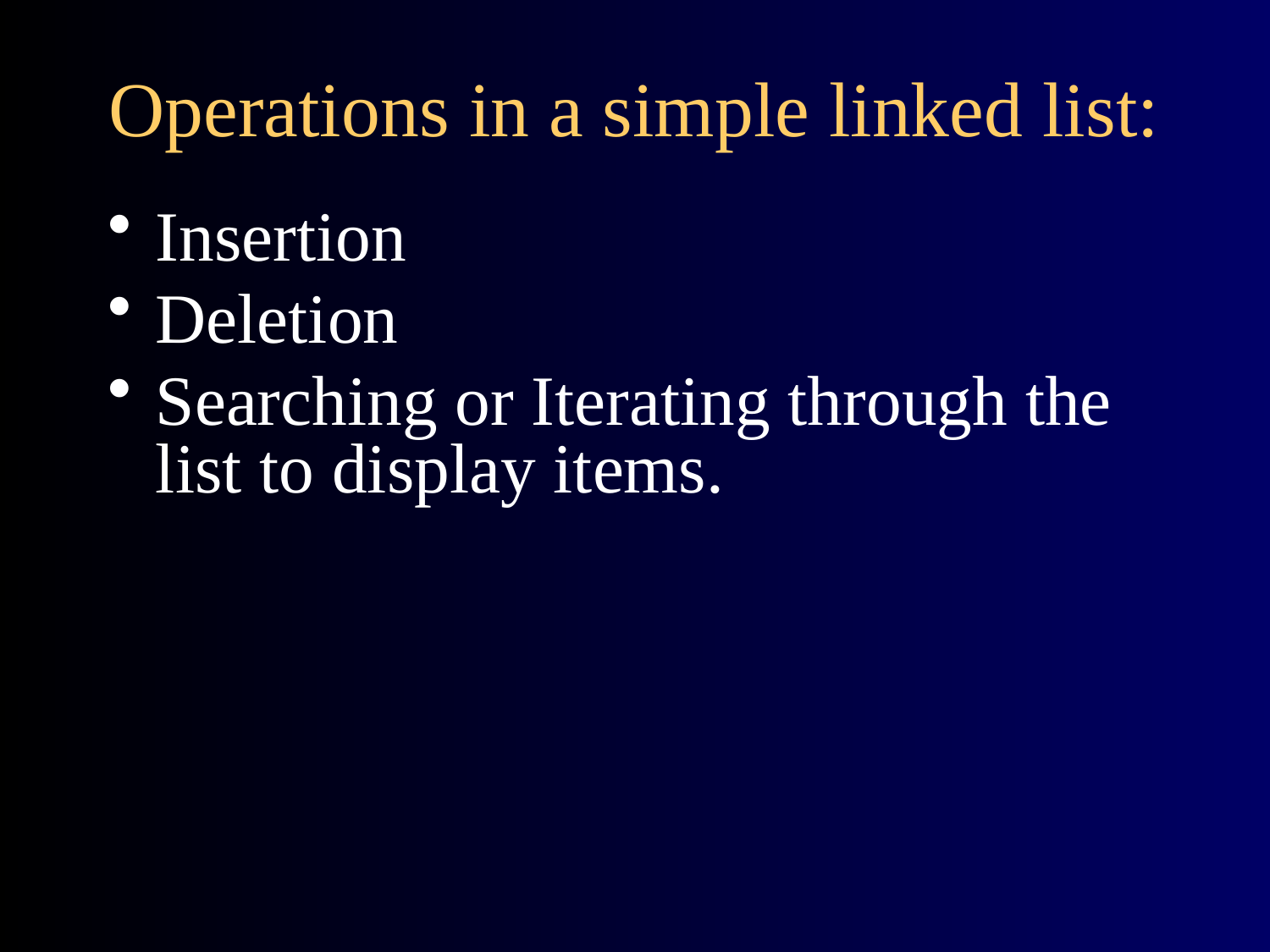

# Operations in a simple linked list:
Insertion
Deletion
Searching or Iterating through the list to display items.